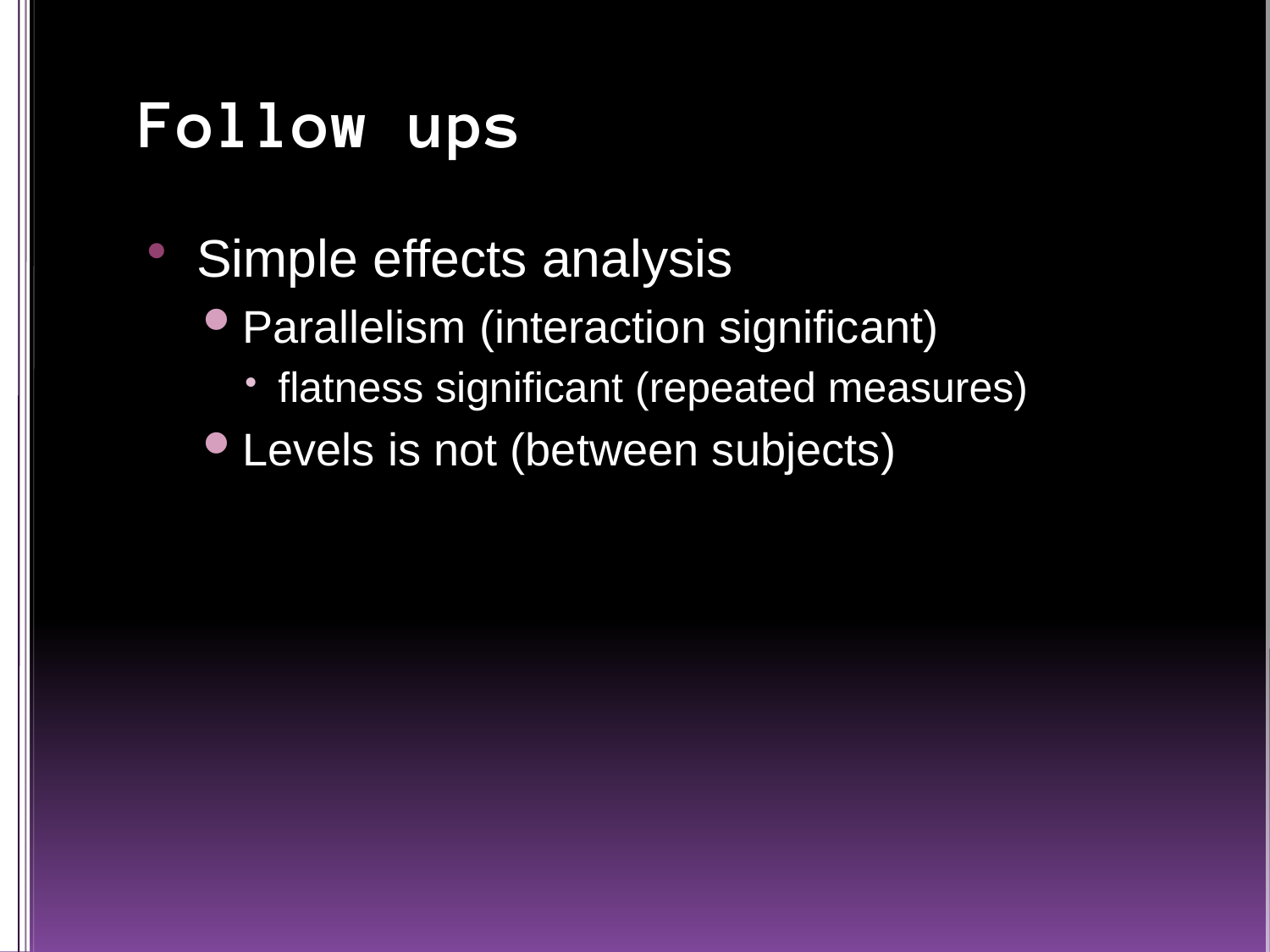

# Follow ups
Simple effects analysis
Parallelism (interaction significant)
flatness significant (repeated measures)
Levels is not (between subjects)